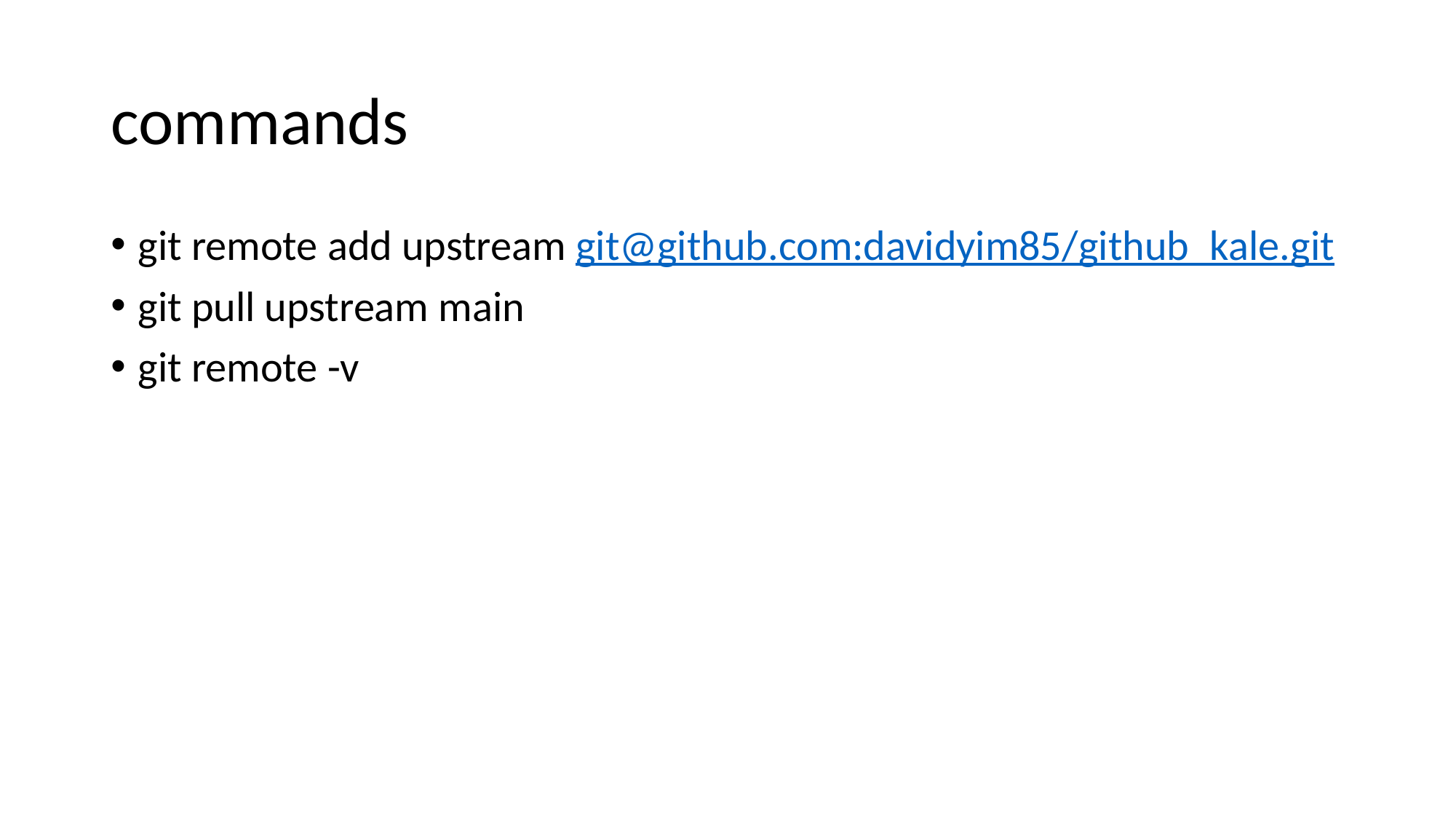

# commands
git remote add upstream git@github.com:davidyim85/github_kale.git
git pull upstream main
git remote -v